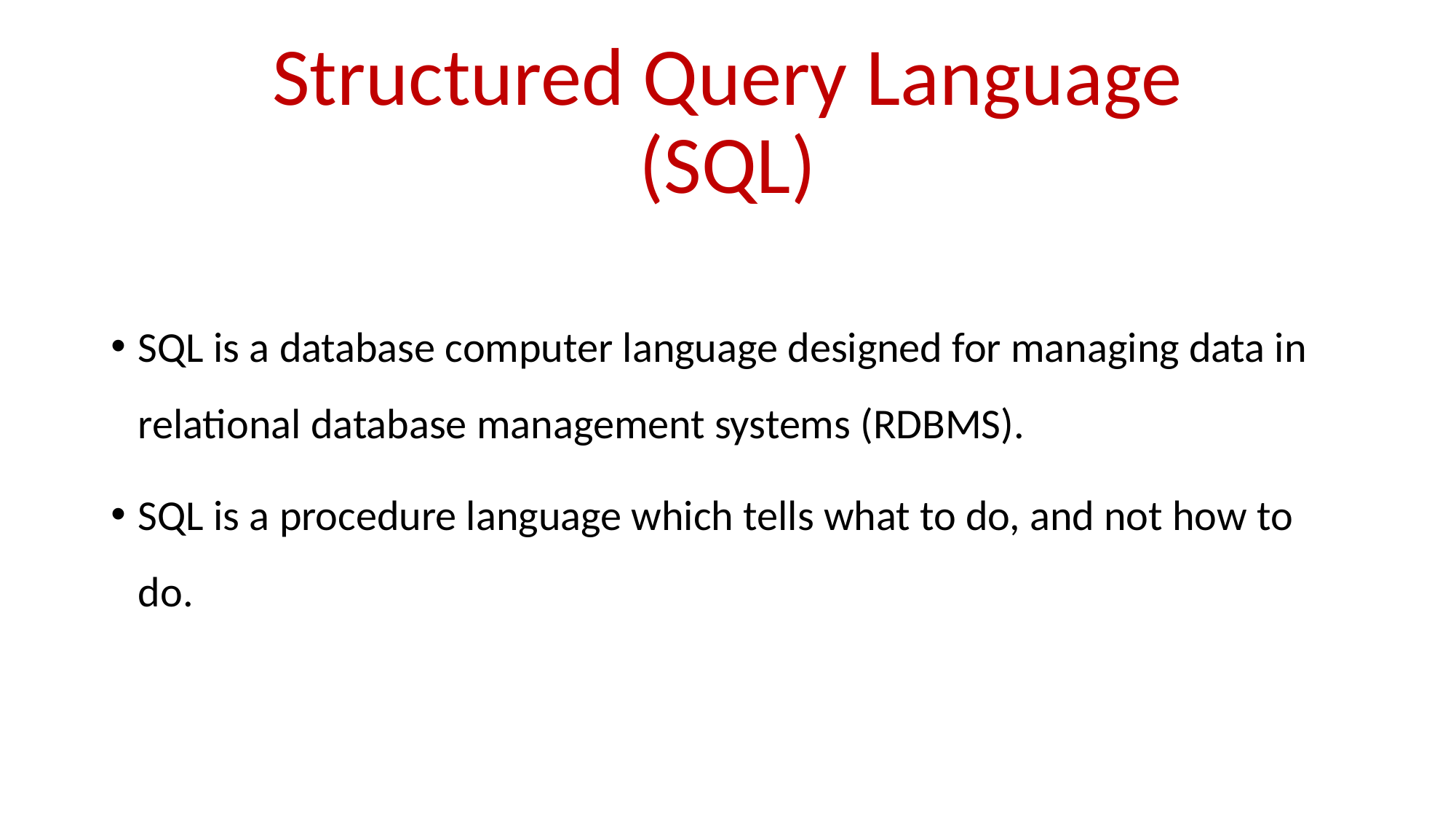

# Structured Query Language (SQL)

SQL is a database computer language designed for managing data in relational database management systems (RDBMS).
SQL is a procedure language which tells what to do, and not how to do.